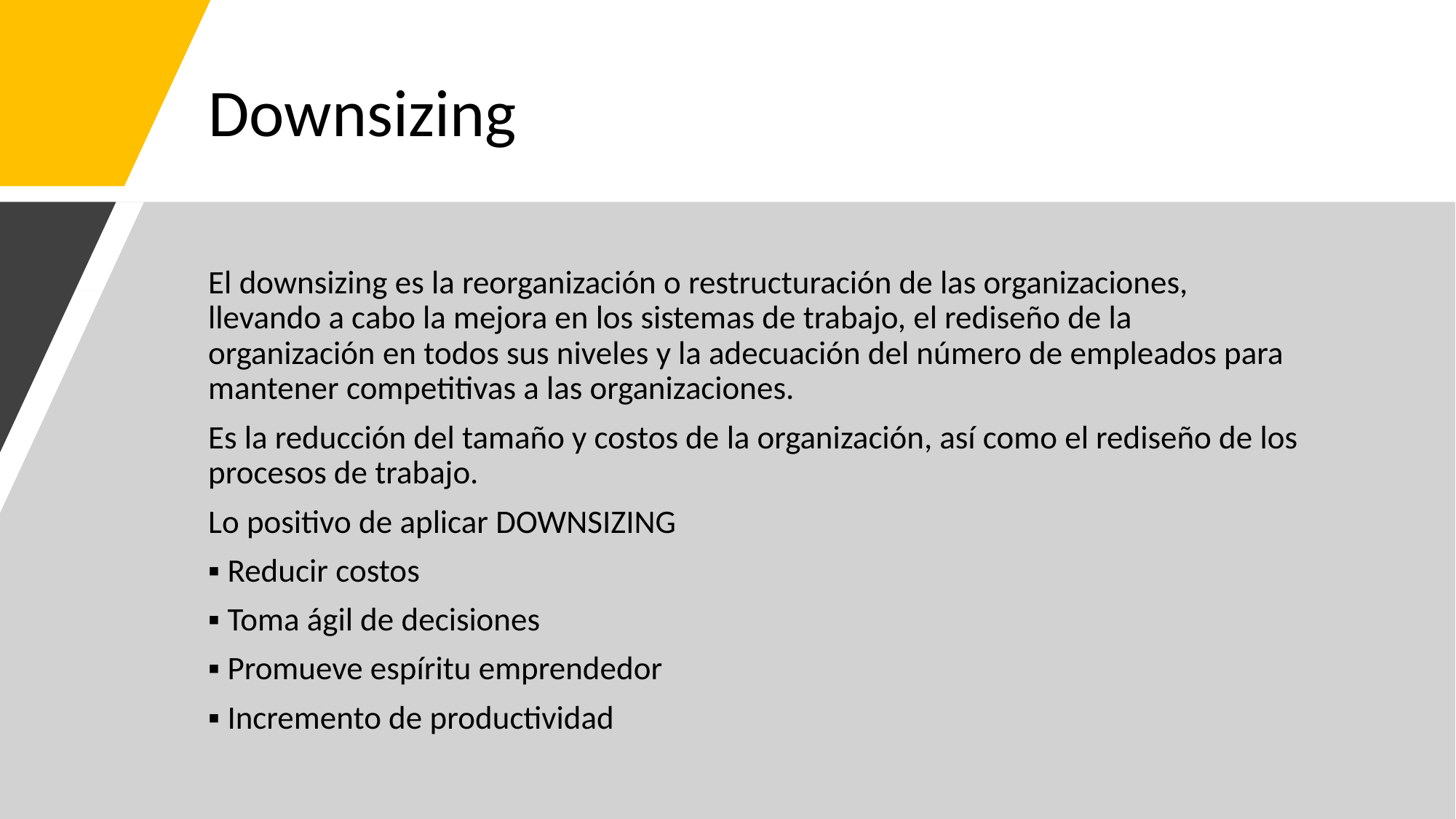

# Downsizing

El downsizing es la reorganización o restructuración de las organizaciones, llevando a cabo la mejora en los sistemas de trabajo, el rediseño de la organización en todos sus niveles y la adecuación del número de empleados para mantener competitivas a las organizaciones.
Es la reducción del tamaño y costos de la organización, así como el rediseño de los procesos de trabajo.
Lo positivo de aplicar DOWNSIZING
▪ Reducir costos
▪ Toma ágil de decisiones
▪ Promueve espíritu emprendedor
▪ Incremento de productividad